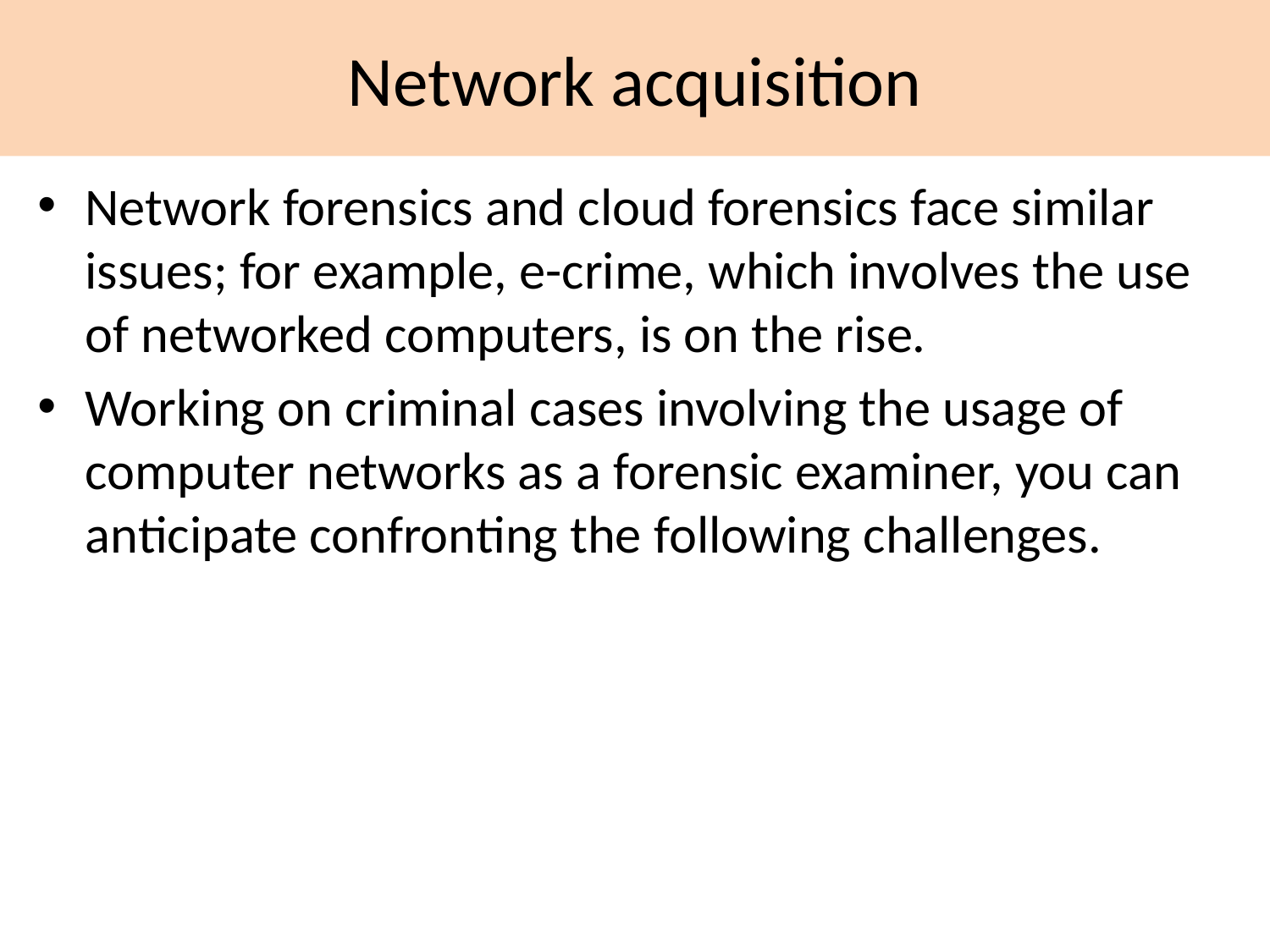

# Network acquisition
Network forensics and cloud forensics face similar issues; for example, e-crime, which involves the use of networked computers, is on the rise.
Working on criminal cases involving the usage of computer networks as a forensic examiner, you can anticipate confronting the following challenges.